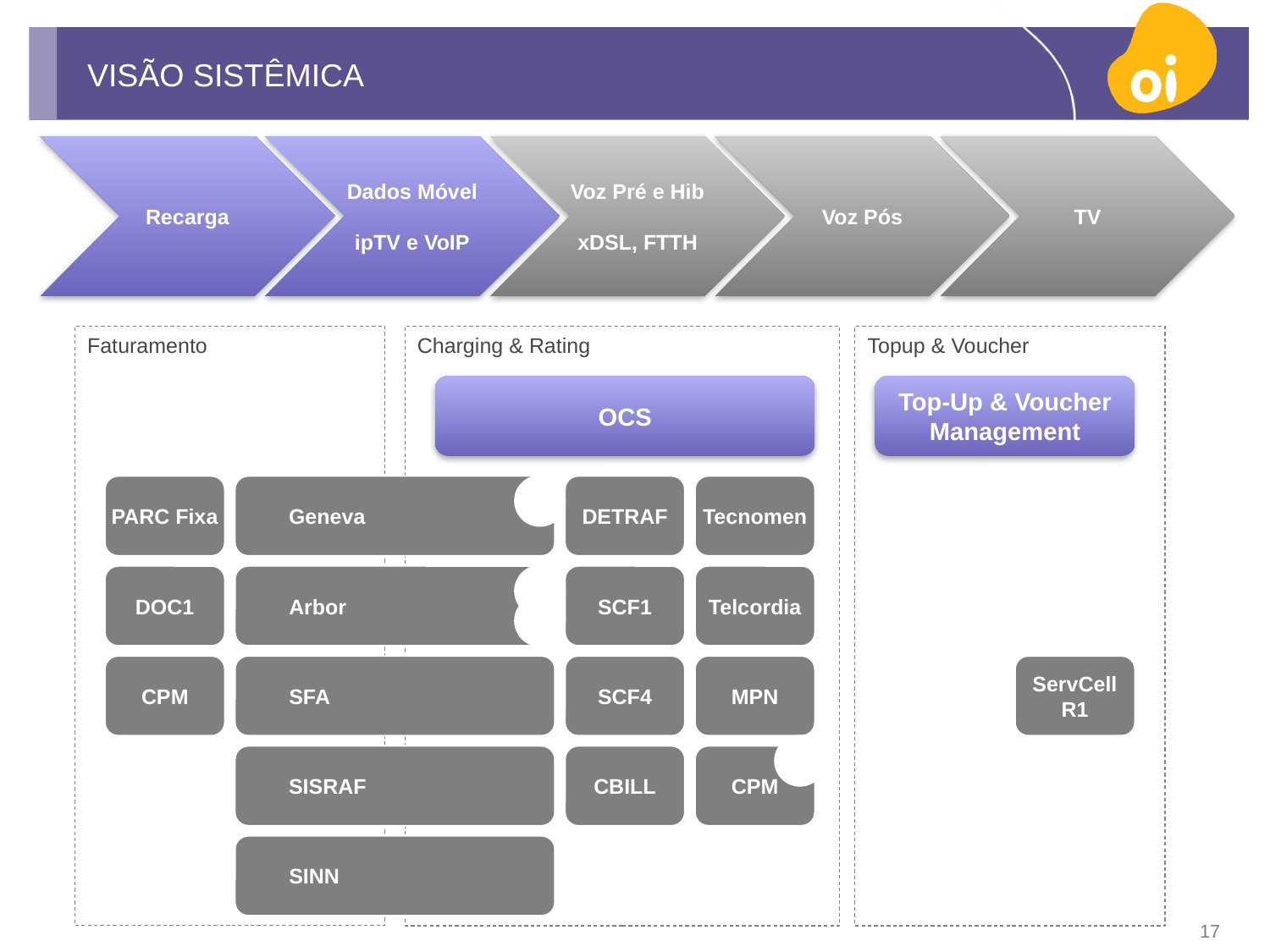

# VISÃO SISTÊMICA
Recarga
Dados Móvel

ipTV e VoIP
Voz Pré e Hib

xDSL, FTTH
Voz Pós
TV
Charging & Rating
Topup & Voucher
Faturamento
OCS
Top-Up & Voucher Management
PARC Fixa
Geneva

DETRAF
Tecnomen
DOC1
Arbor

SCF1
Telcordia

CPM
SFA
SCF4
MPN
ServCell R1

SISRAF
CBILL
CPM
SINN
17